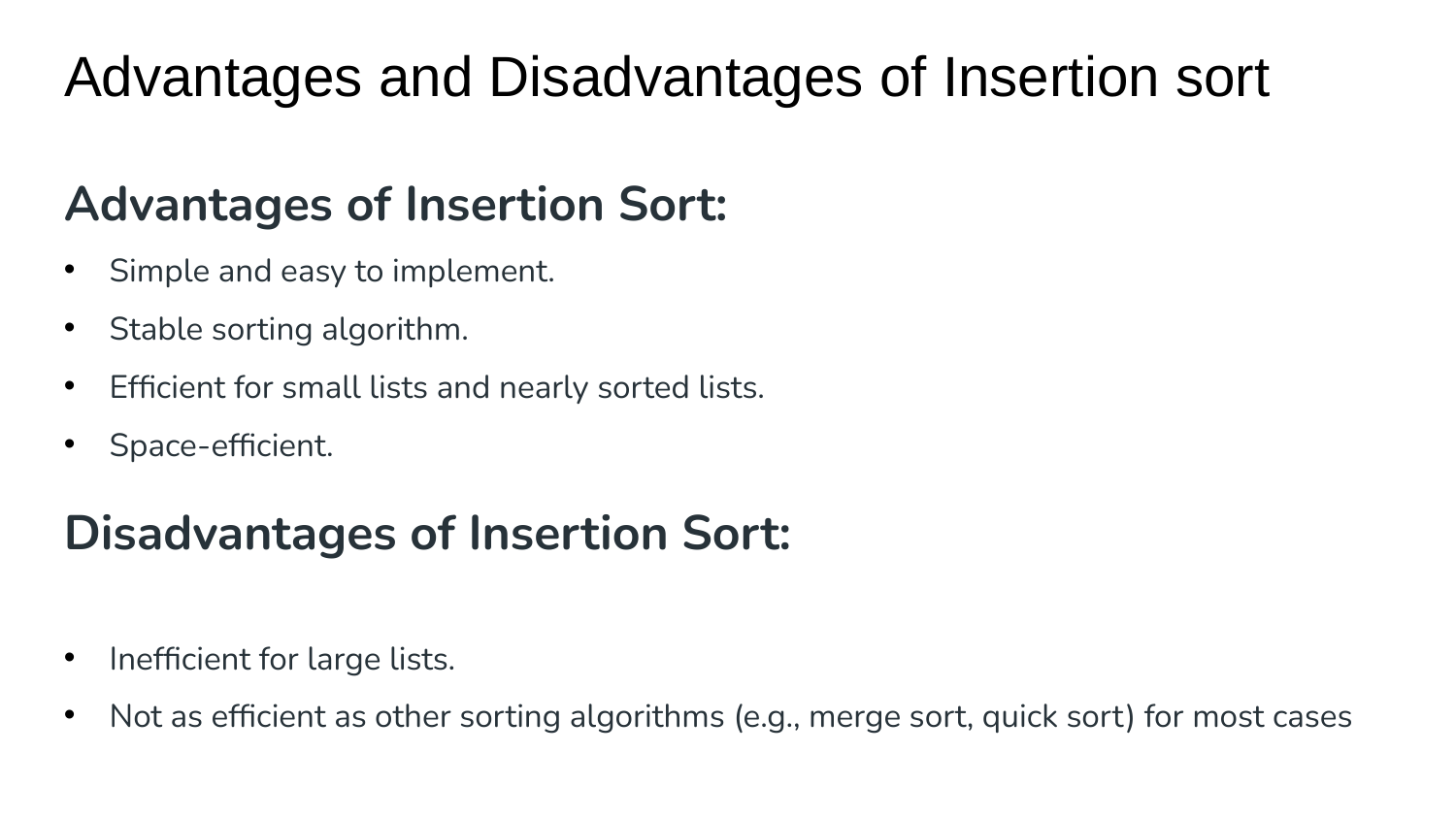

# Advantages and Disadvantages of Insertion sort
Advantages of Insertion Sort:
Simple and easy to implement.
Stable sorting algorithm.
Efficient for small lists and nearly sorted lists.
Space-efficient.

Disadvantages of Insertion Sort:

Inefficient for large lists.
Not as efficient as other sorting algorithms (e.g., merge sort, quick sort) for most cases